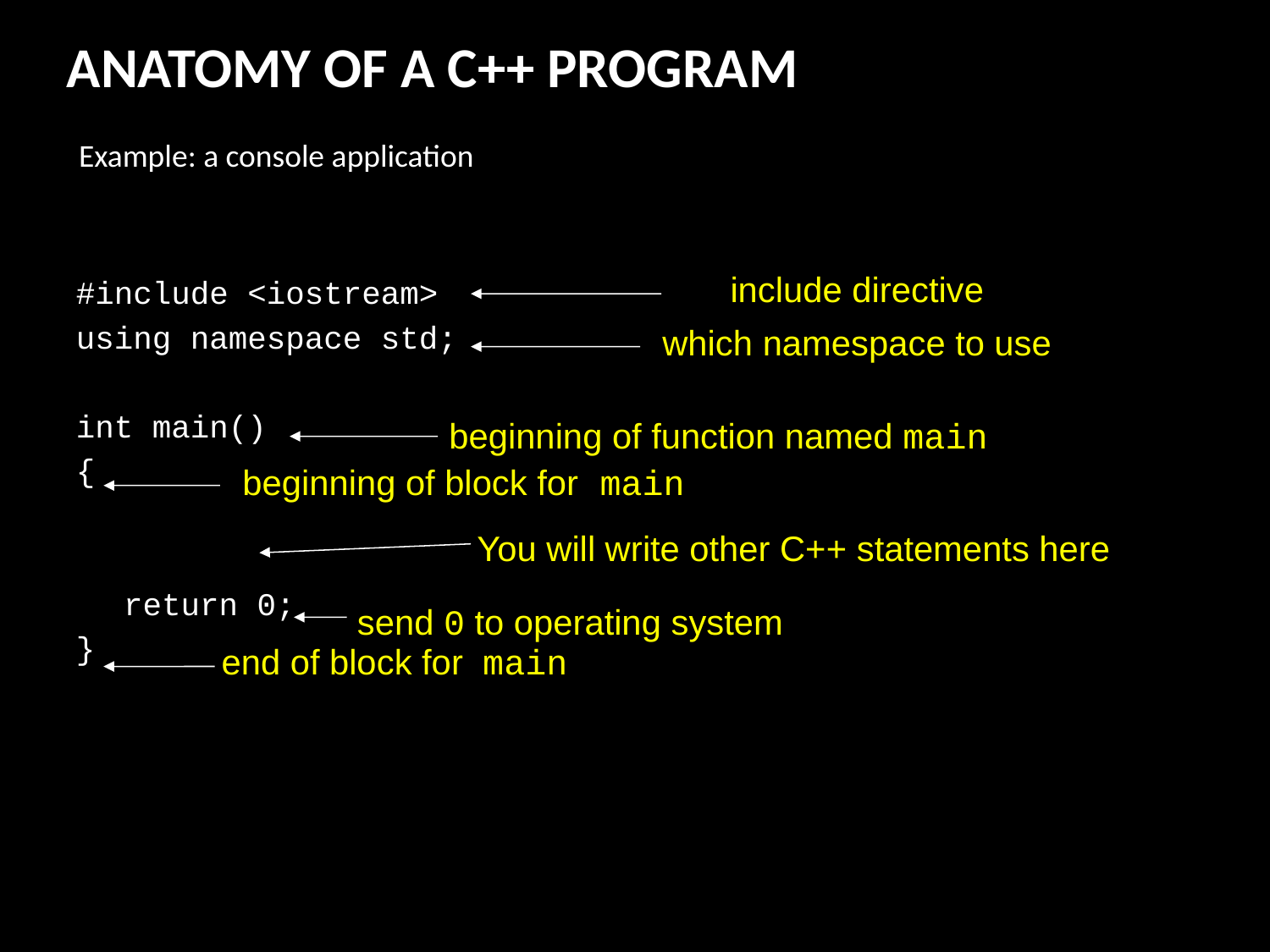

ANATOMY OF A C++ PROGRAM
Example: a console application

#include <iostream>
using namespace std;

int main()
{

	return 0;
}

include directive

which namespace to use

beginning of function named main

beginning of block for main

You will write other C++ statements here

send 0 to operating system

end of block for  main